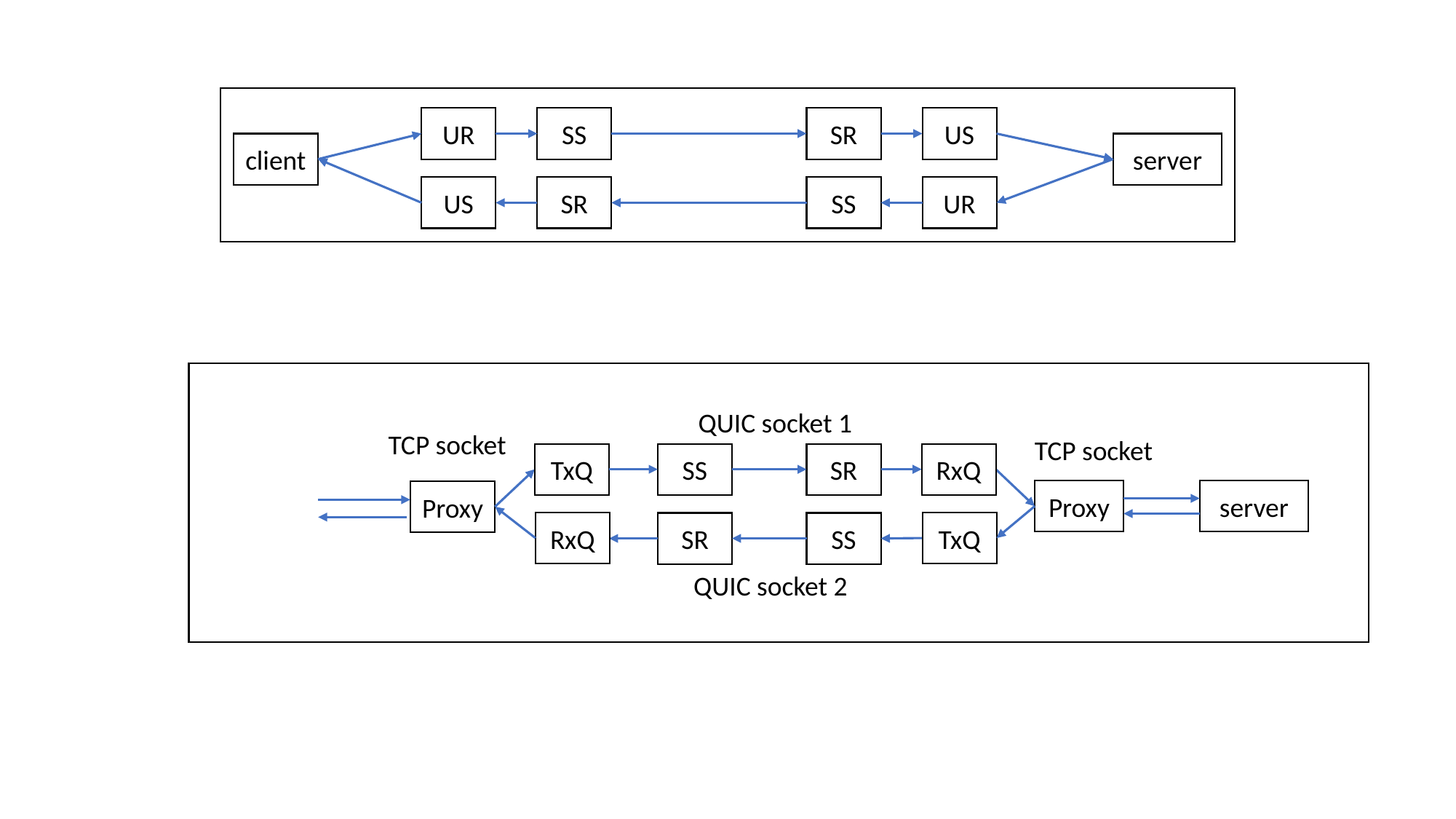

UR
SS
SR
US
client
server
US
SR
SS
UR

QUIC socket 1
TCP socket
TCP socket
TxQ
SS
SR
RxQ
Proxy
server
Proxy
RxQ
TxQ
SR
SS
QUIC socket 2